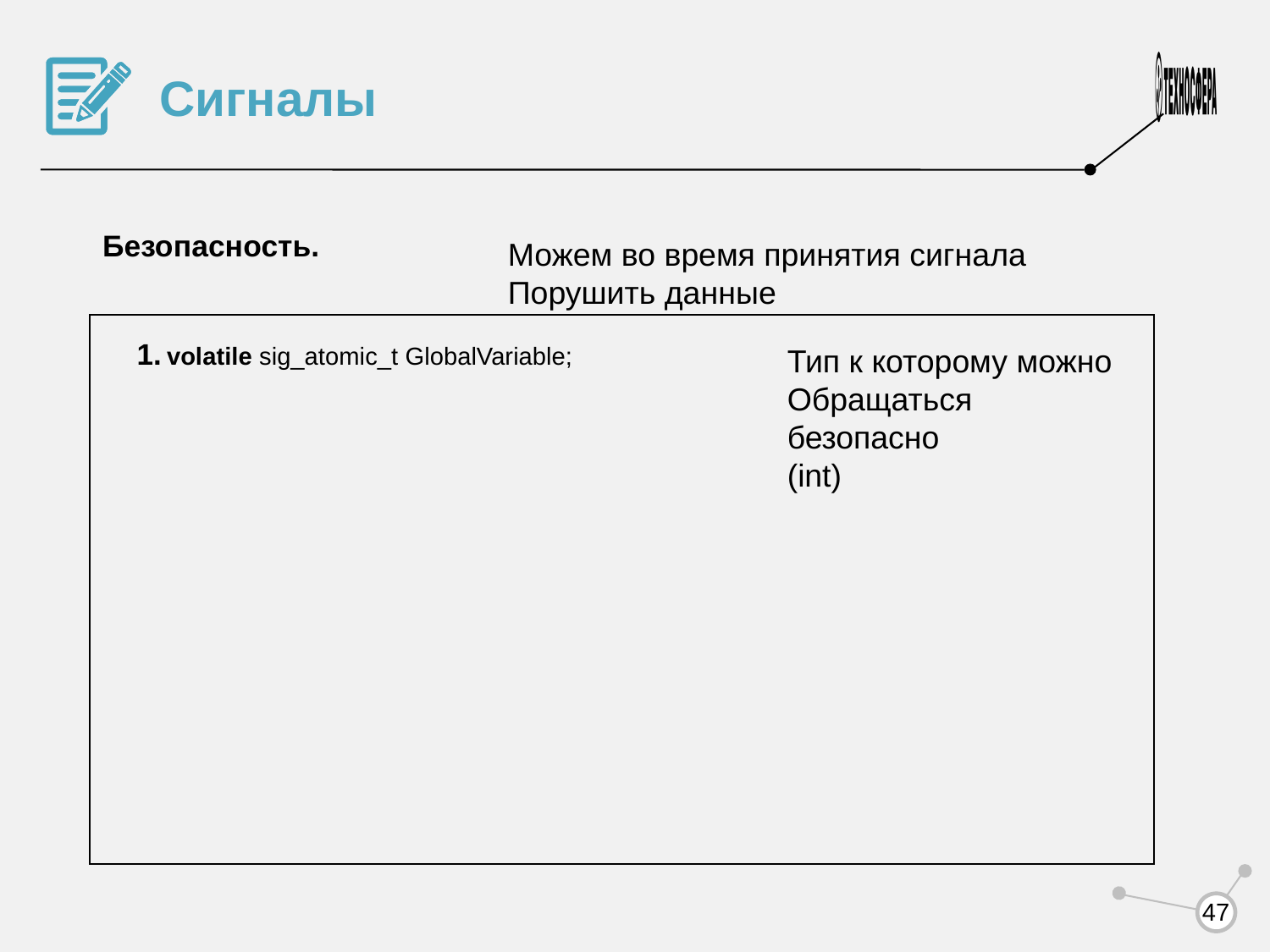

Сигналы
Безопасность.
Можем во время принятия сигнала
Порушить данные
volatile sig_atomic_t GlobalVariable;
Тип к которому можно
Обращаться безопасно
(int)
47